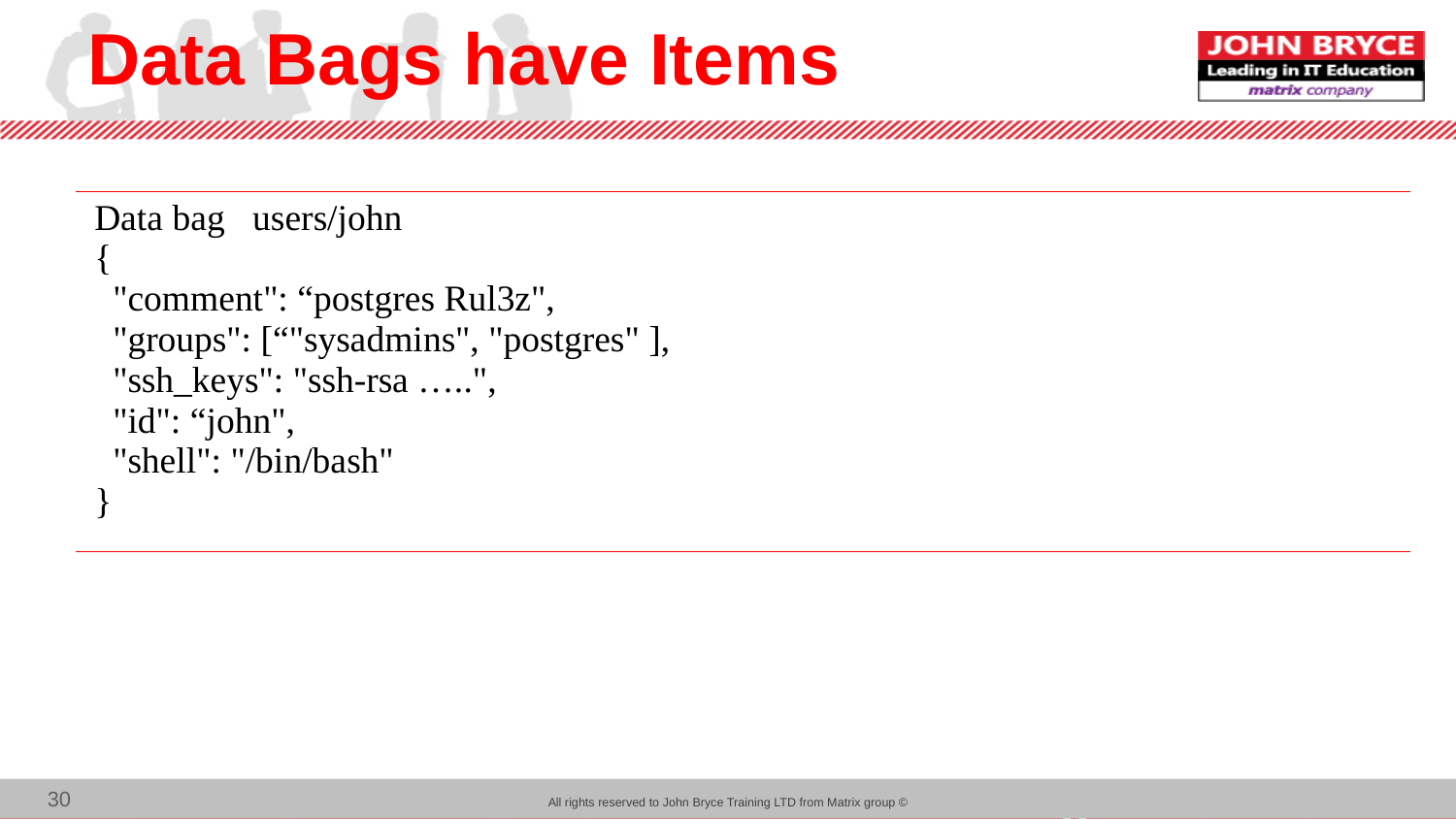

# Data Bags have Items
Data bag   users/john
{
  "comment": “postgres Rul3z",
  "groups": [“"sysadmins", "postgres" ],
  "ssh_keys": "ssh-rsa …..",
  "id": “john",
  "shell": "/bin/bash"
}